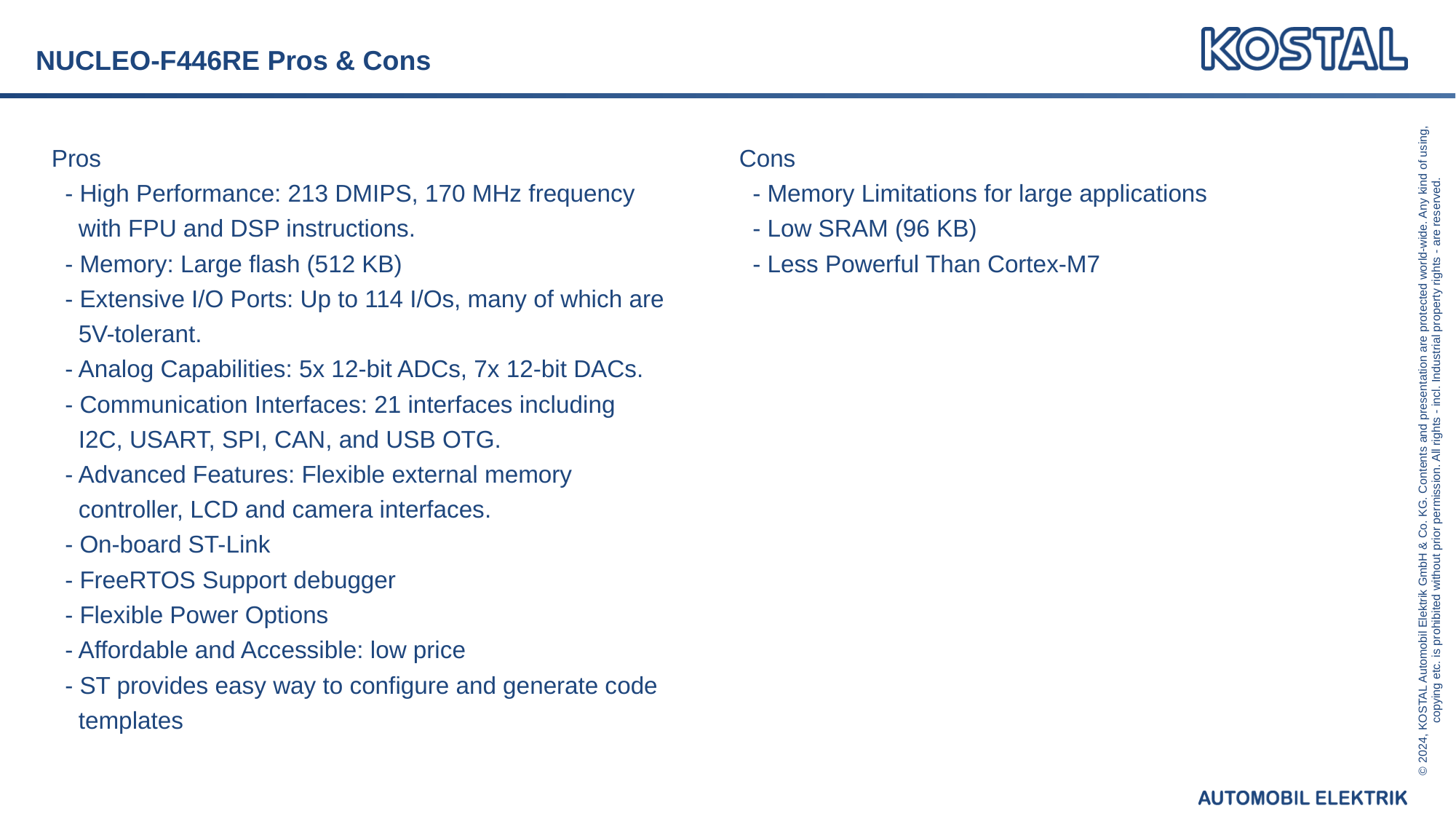

# NUCLEO-F446RE Pros & Cons
Pros
  - High Performance: 213 DMIPS, 170 MHz frequency
    with FPU and DSP instructions.
  - Memory: Large flash (512 KB)
  - Extensive I/O Ports: Up to 114 I/Os, many of which are
    5V-tolerant.
  - Analog Capabilities: 5x 12-bit ADCs, 7x 12-bit DACs.
  - Communication Interfaces: 21 interfaces including
    I2C, USART, SPI, CAN, and USB OTG.
  - Advanced Features: Flexible external memory
    controller, LCD and camera interfaces.
  - On-board ST-Link
  - FreeRTOS Support debugger
  - Flexible Power Options
  - Affordable and Accessible: low price
  - ST provides easy way to configure and generate code
    templates

Cons
  - Memory Limitations for large applications
  - Low SRAM (96 KB)
  - Less Powerful Than Cortex-M7